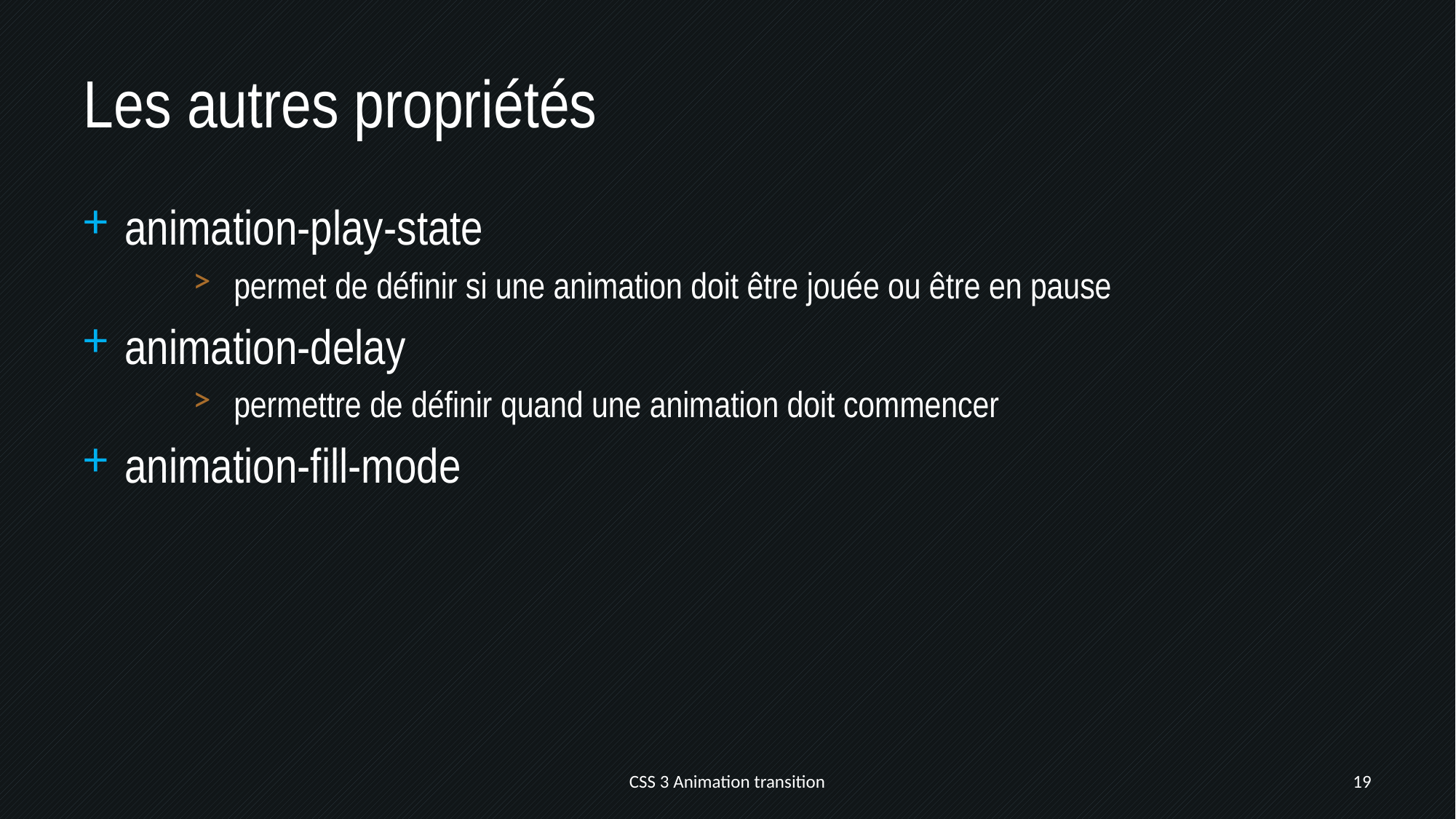

# Les autres propriétés
animation-play-state
permet de définir si une animation doit être jouée ou être en pause
animation-delay
permettre de définir quand une animation doit commencer
animation-fill-mode

CSS 3 Animation transition
19